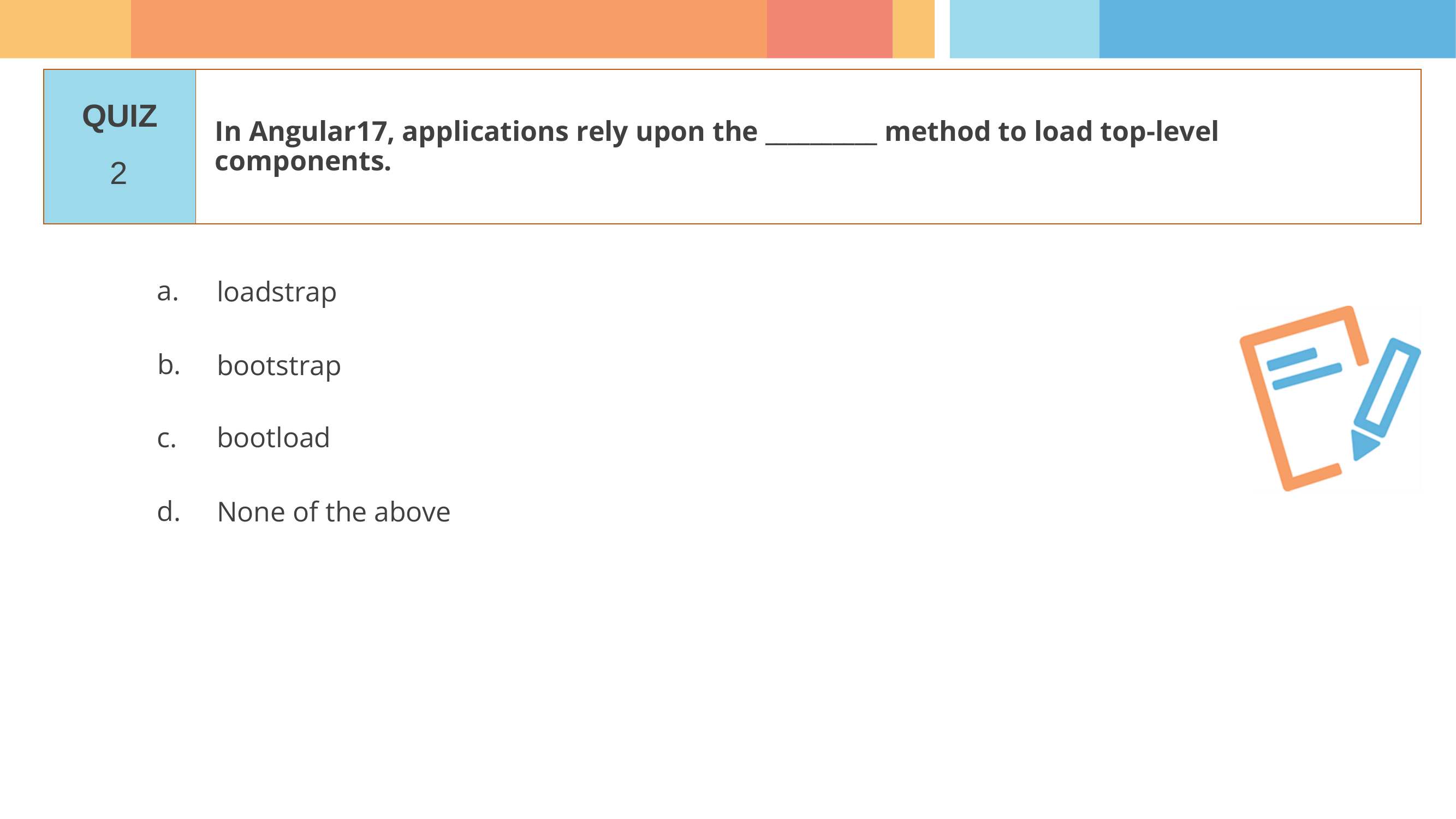

In Angular17, applications rely upon the __________ method to load top-level components.
2
loadstrap
bootstrap
bootload
None of the above